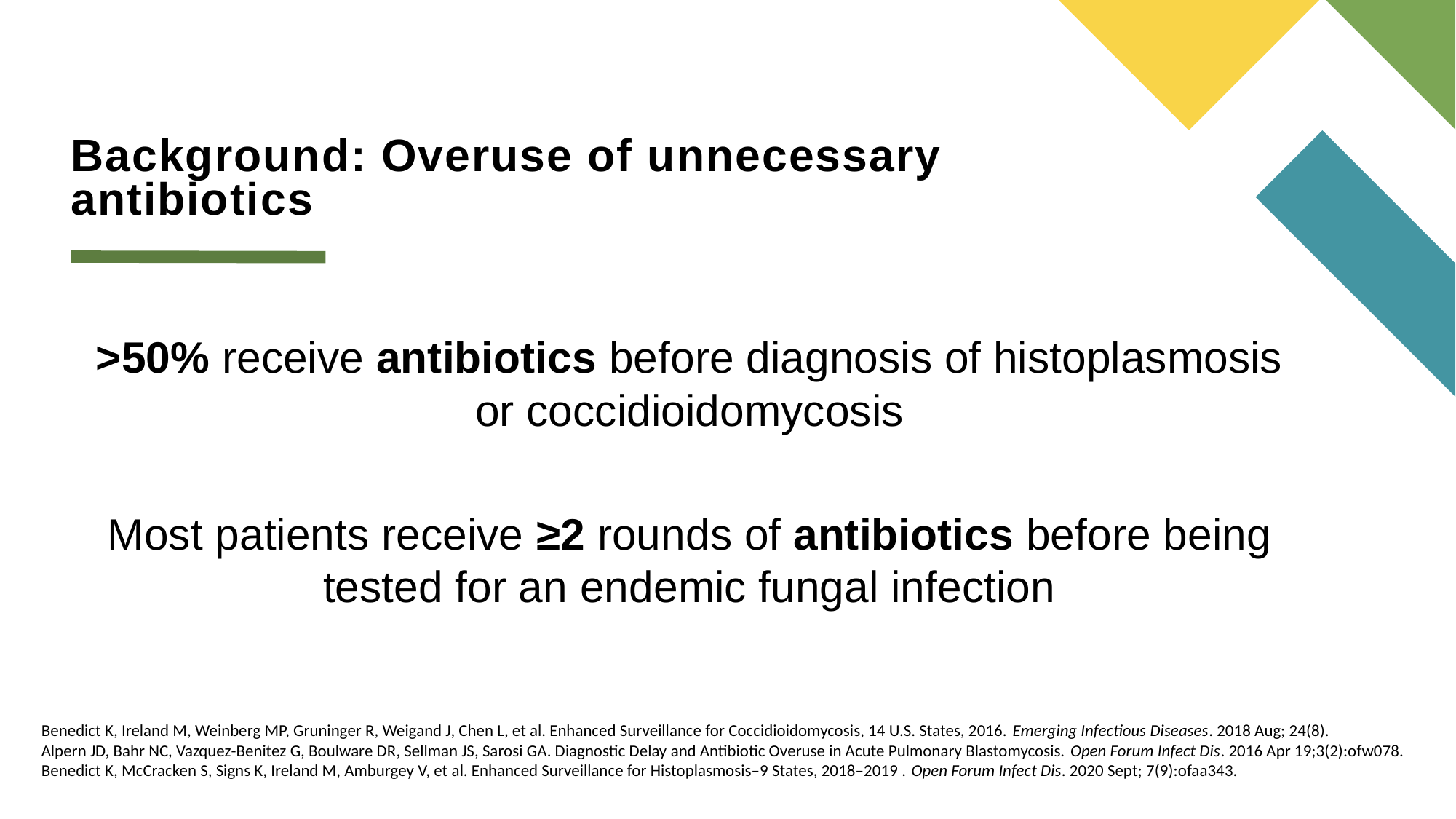

# Background: Overuse of unnecessary antibiotics

>50% receive antibiotics before diagnosis of histoplasmosis or coccidioidomycosis

Most patients receive ≥2 rounds of antibiotics before being tested for an endemic fungal infection
Benedict K, Ireland M, Weinberg MP, Gruninger R, Weigand J, Chen L, et al. Enhanced Surveillance for Coccidioidomycosis, 14 U.S. States, 2016. Emerging Infectious Diseases. 2018 Aug; 24(8).
Alpern JD, Bahr NC, Vazquez-Benitez G, Boulware DR, Sellman JS, Sarosi GA. Diagnostic Delay and Antibiotic Overuse in Acute Pulmonary Blastomycosis. Open Forum Infect Dis. 2016 Apr 19;3(2):ofw078.
Benedict K, McCracken S, Signs K, Ireland M, Amburgey V, et al. Enhanced Surveillance for Histoplasmosis–9 States, 2018–2019 . Open Forum Infect Dis. 2020 Sept; 7(9):ofaa343.